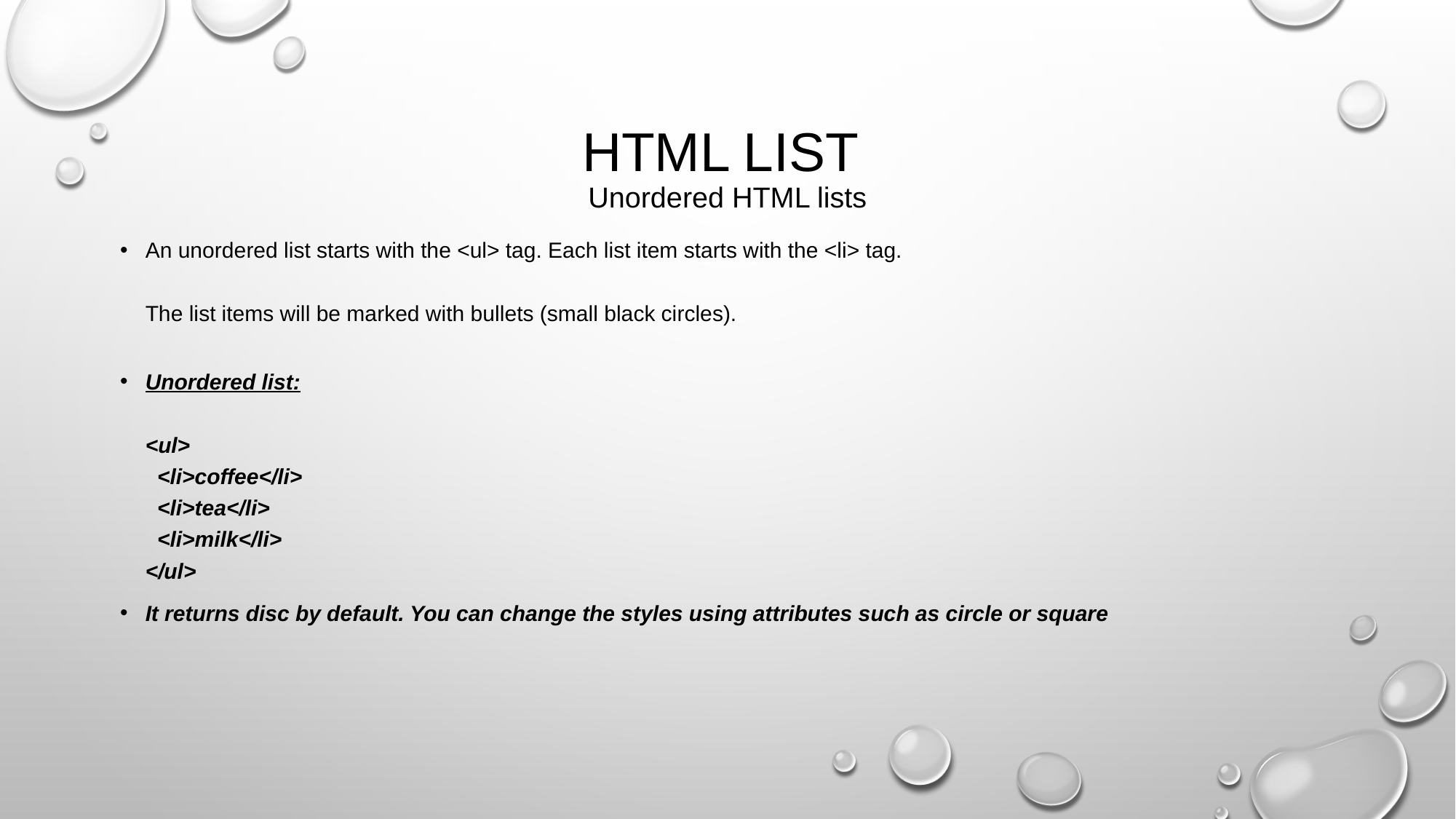

# HTML LIST Unordered HTML lists
An unordered list starts with the <ul> tag. Each list item starts with the <li> tag.
The list items will be marked with bullets (small black circles).
Unordered list:
<ul>
  <li>coffee</li>
  <li>tea</li>
  <li>milk</li>
</ul>
It returns disc by default. You can change the styles using attributes such as circle or square